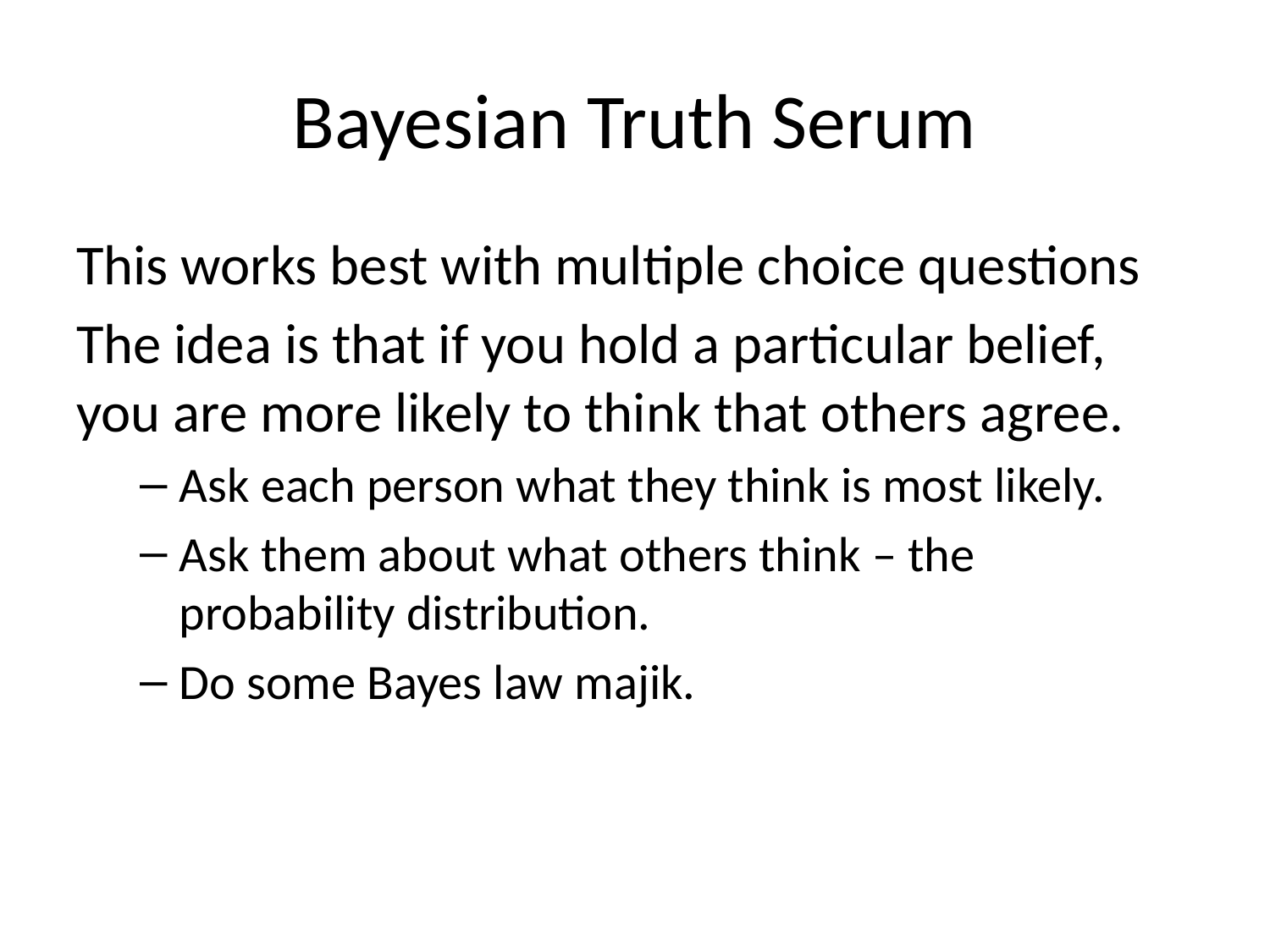

# Bayesian Truth Serum
This works best with multiple choice questions
The idea is that if you hold a particular belief, you are more likely to think that others agree.
Ask each person what they think is most likely.
Ask them about what others think – the probability distribution.
Do some Bayes law majik.